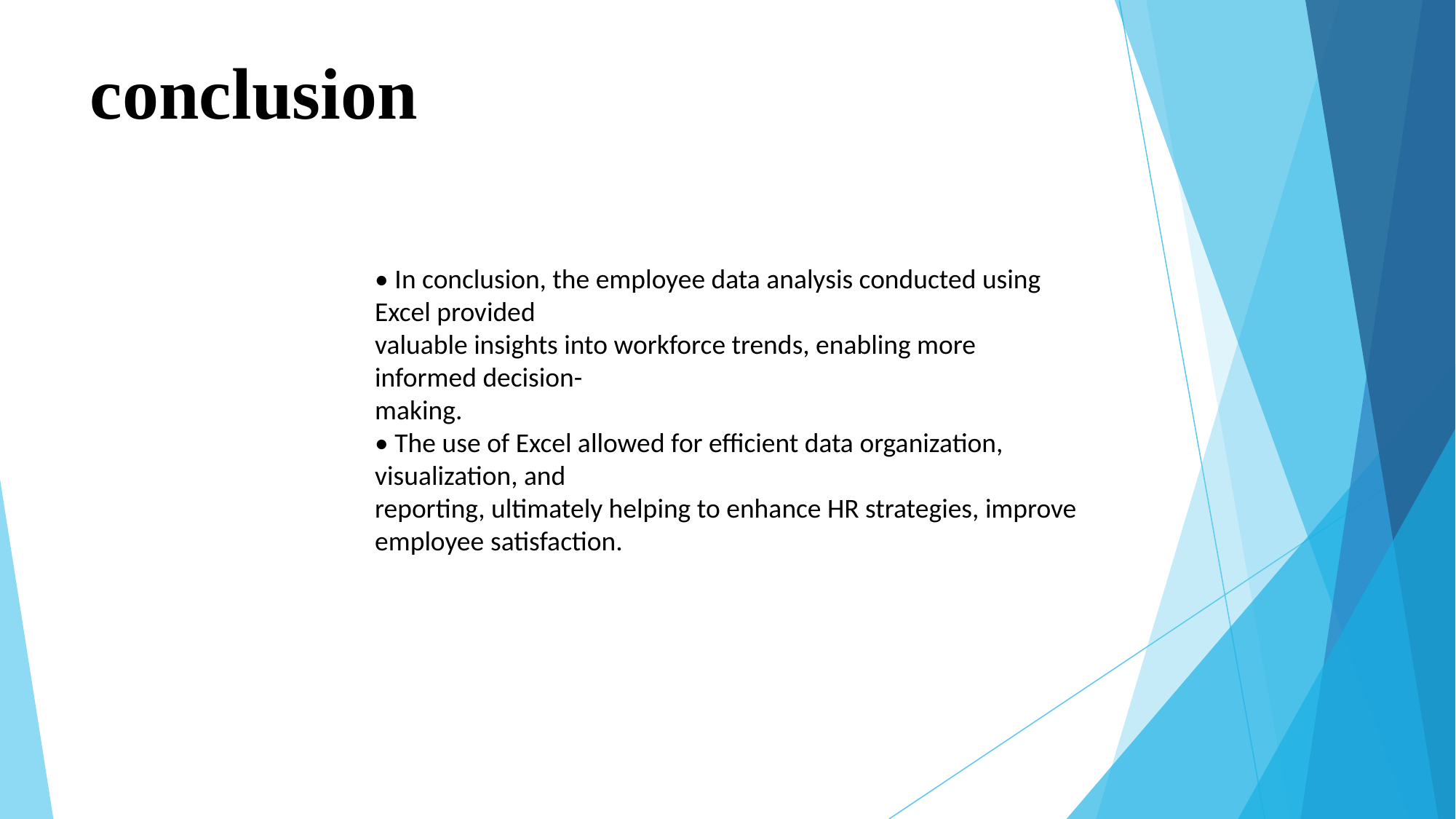

# conclusion
• In conclusion, the employee data analysis conducted using Excel provided
valuable insights into workforce trends, enabling more informed decision-
making.
• The use of Excel allowed for efficient data organization, visualization, and
reporting, ultimately helping to enhance HR strategies, improve employee satisfaction.